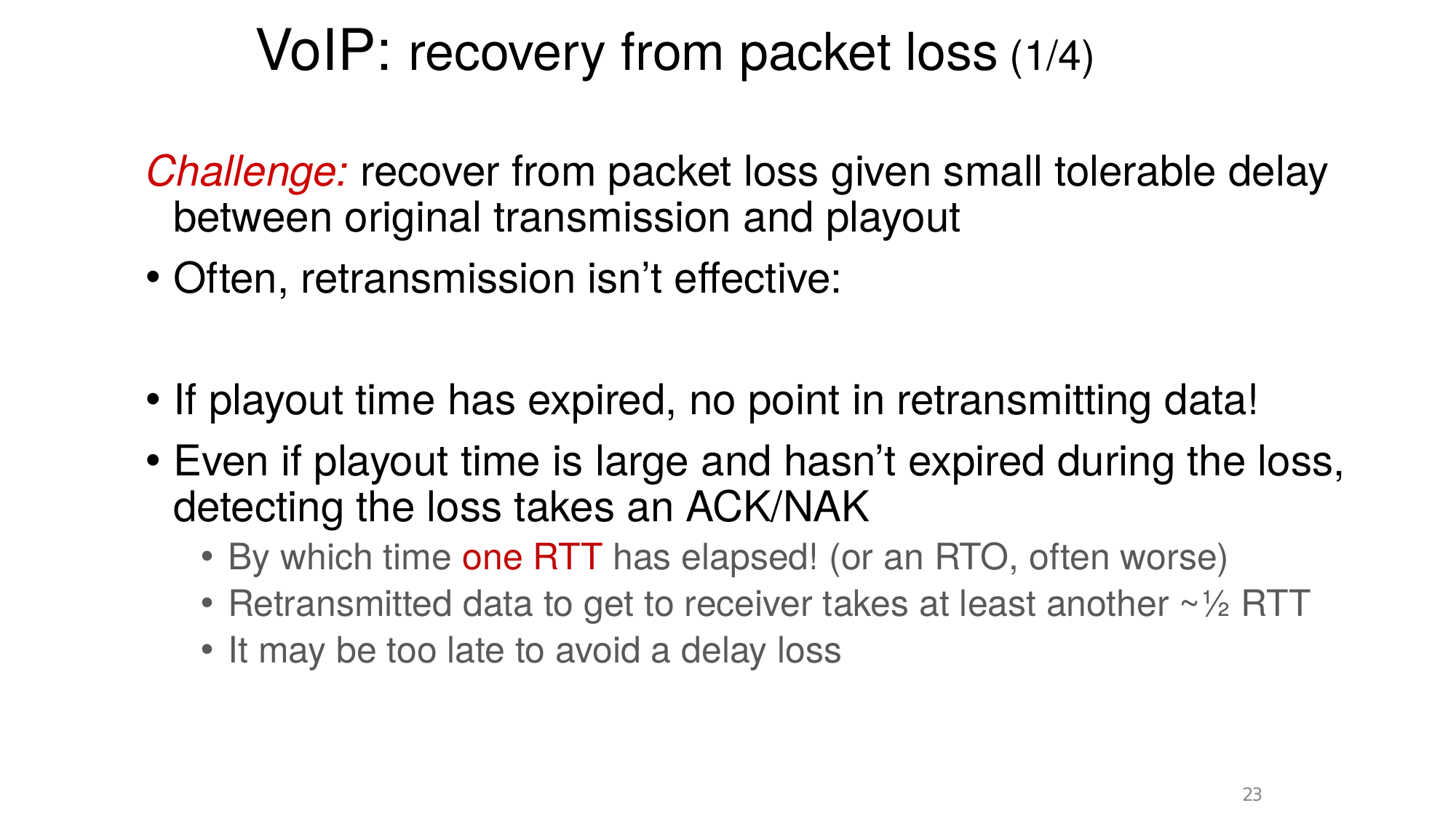

# VoIP: recovery from packet loss (1/4)
Challenge: recover from packet loss given small tolerable delay between original transmission and playout
Often, retransmission isn’t effective:

If playout time has expired, no point in retransmitting data!
Even if playout time is large and hasn’t expired during the loss, detecting the loss takes an ACK/NAK
By which time one RTT has elapsed! (or an RTO, often worse)
Retransmitted data to get to receiver takes at least another ~½ RTT
It may be too late to avoid a delay loss

23